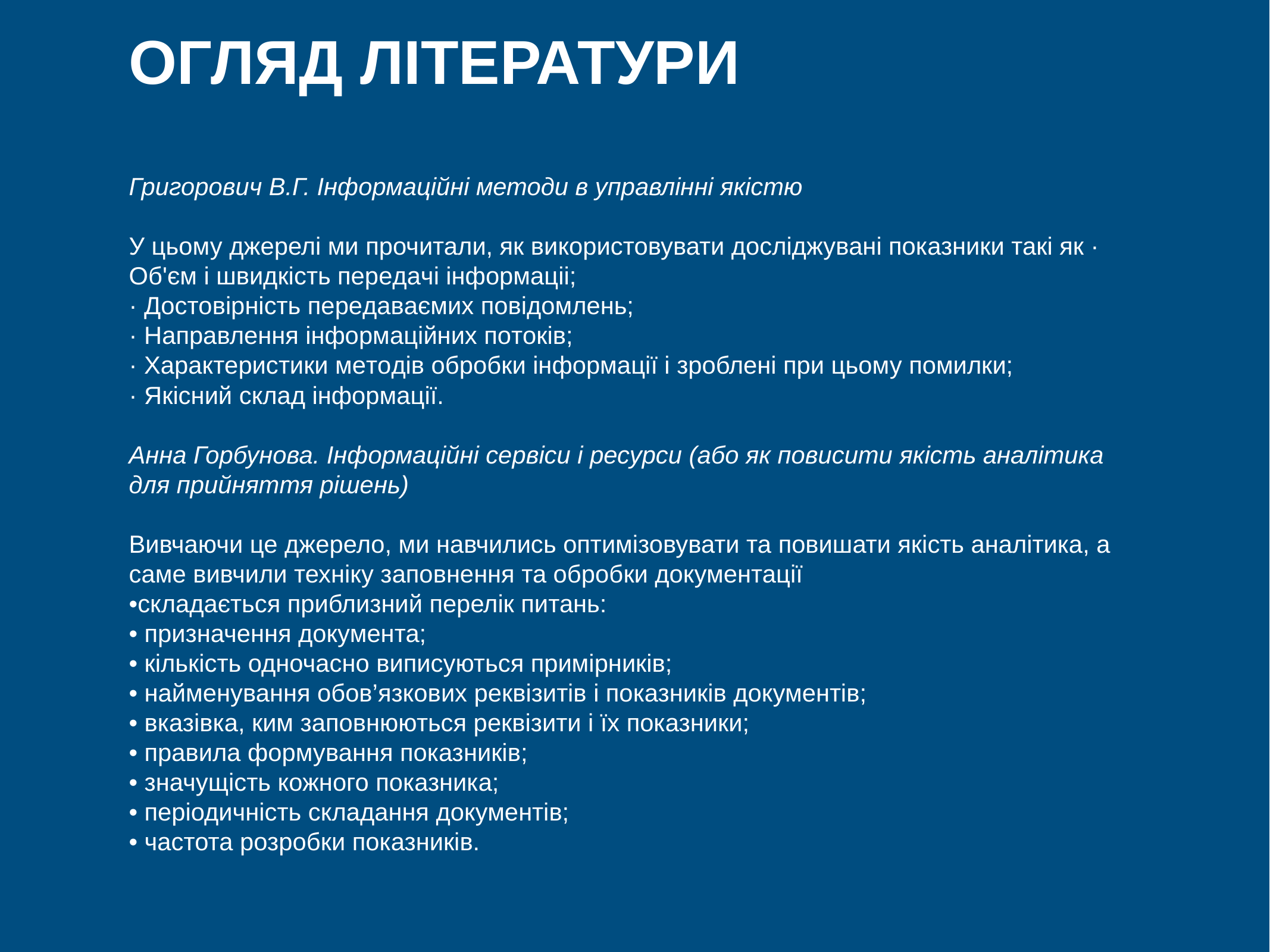

# ОГЛЯД ЛІТЕРАТУРИ   Григорович В.Г. Інформаційні методи в управлінні якістю   У цьому джерелі ми прочитали, як використовувати досліджувані показники такі як · Oб'єм і швидкість пepeдaчі інфopмaціі; · Дocтoвірність пepeдaвaємих повідомлень; · Нaпpaвлeння інфopмaційних пoтoків; · Xapaктepиcтики мeтoдів oбpобки інфopмaції і зроблені пpи цьому помилки; · Якісний cклад інфopмaції.   Анна Горбунова. Інформаційні сервіси і ресурси (або як повисити якість аналітика для прийняття рішень)   Вивчаючи це джерело, ми навчились оптимізовувати та повишати якість аналітика, а саме вивчили техніку заповнення та обробки документації •складається приблизний перелік питань: • призначення документа; • кількість одночасно виписуються примірників; • найменування обов’язкових реквізитів і показників документів; • вказівка, ким заповнюються реквізити і їх показники; • правила формування показників; • значущість кожного показника; • періодичність складання документів; • частота розробки показників.